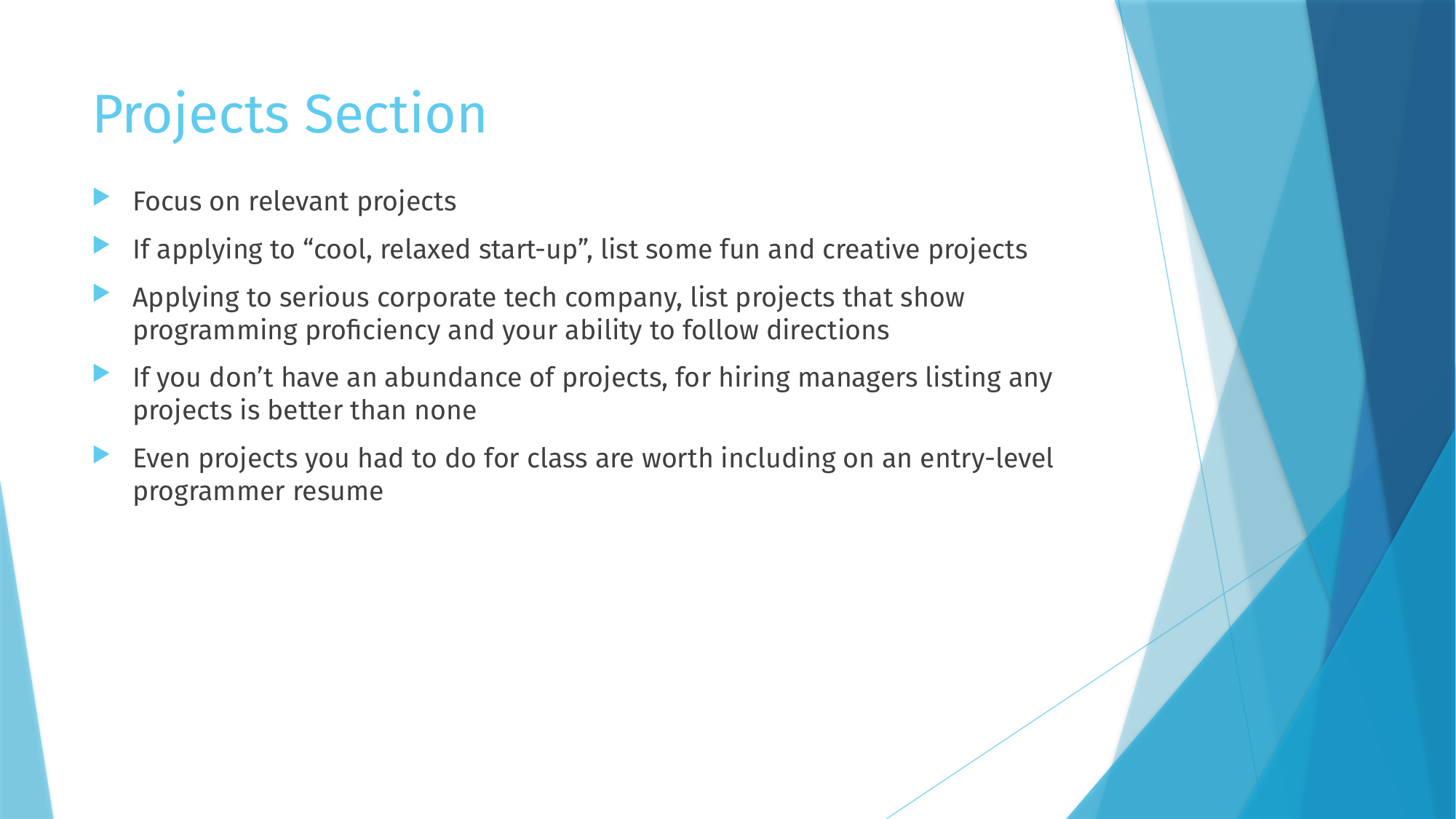

# Projects Section
Focus on relevant projects
If applying to “cool, relaxed start-up”, list some fun and creative projects
Applying to serious corporate tech company, list projects that show programming proficiency and your ability to follow directions
If you don’t have an abundance of projects, for hiring managers listing any projects is better than none
Even projects you had to do for class are worth including on an entry-level programmer resume